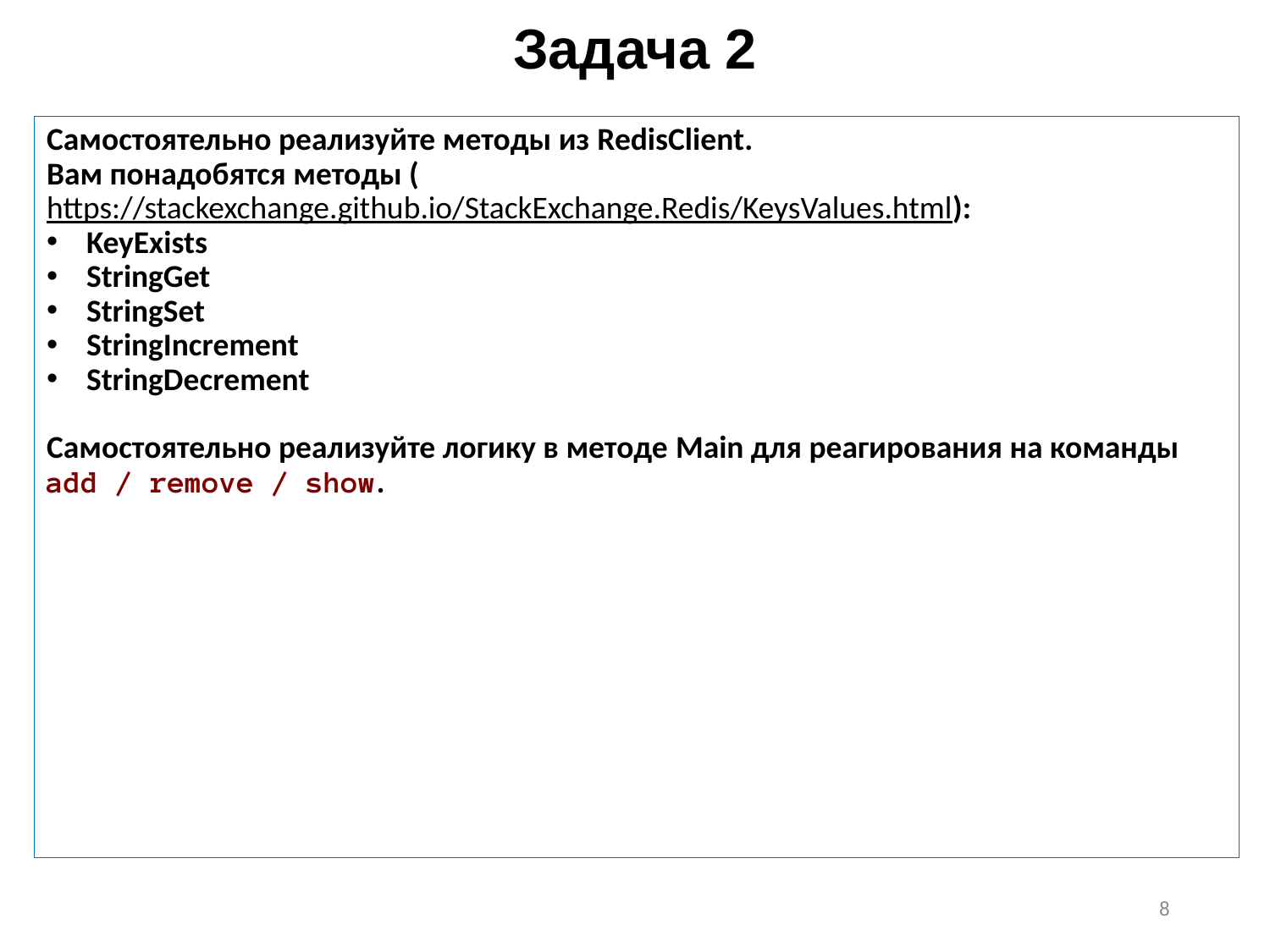

# Задача 2
Самостоятельно реализуйте методы из RedisClient.
Вам понадобятся методы (https://stackexchange.github.io/StackExchange.Redis/KeysValues.html):
KeyExists
StringGet
StringSet
StringIncrement
StringDecrement

Самостоятельно реализуйте логику в методе Main для реагирования на команды add / remove / show.
8